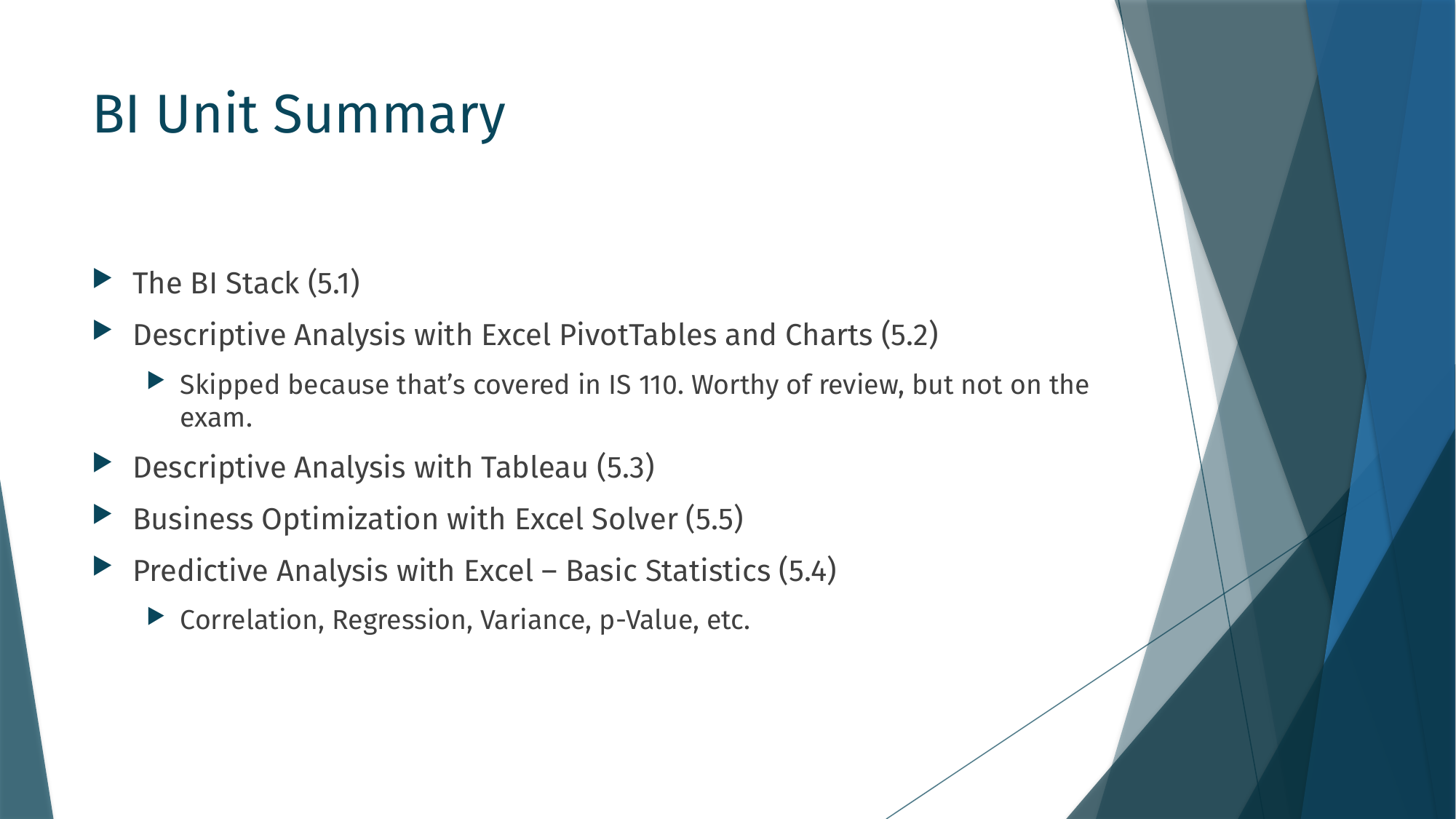

# BI Unit Summary
The BI Stack (5.1)
Descriptive Analysis with Excel PivotTables and Charts (5.2)
Skipped because that’s covered in IS 110. Worthy of review, but not on the exam.
Descriptive Analysis with Tableau (5.3)
Business Optimization with Excel Solver (5.5)
Predictive Analysis with Excel – Basic Statistics (5.4)
Correlation, Regression, Variance, p-Value, etc.